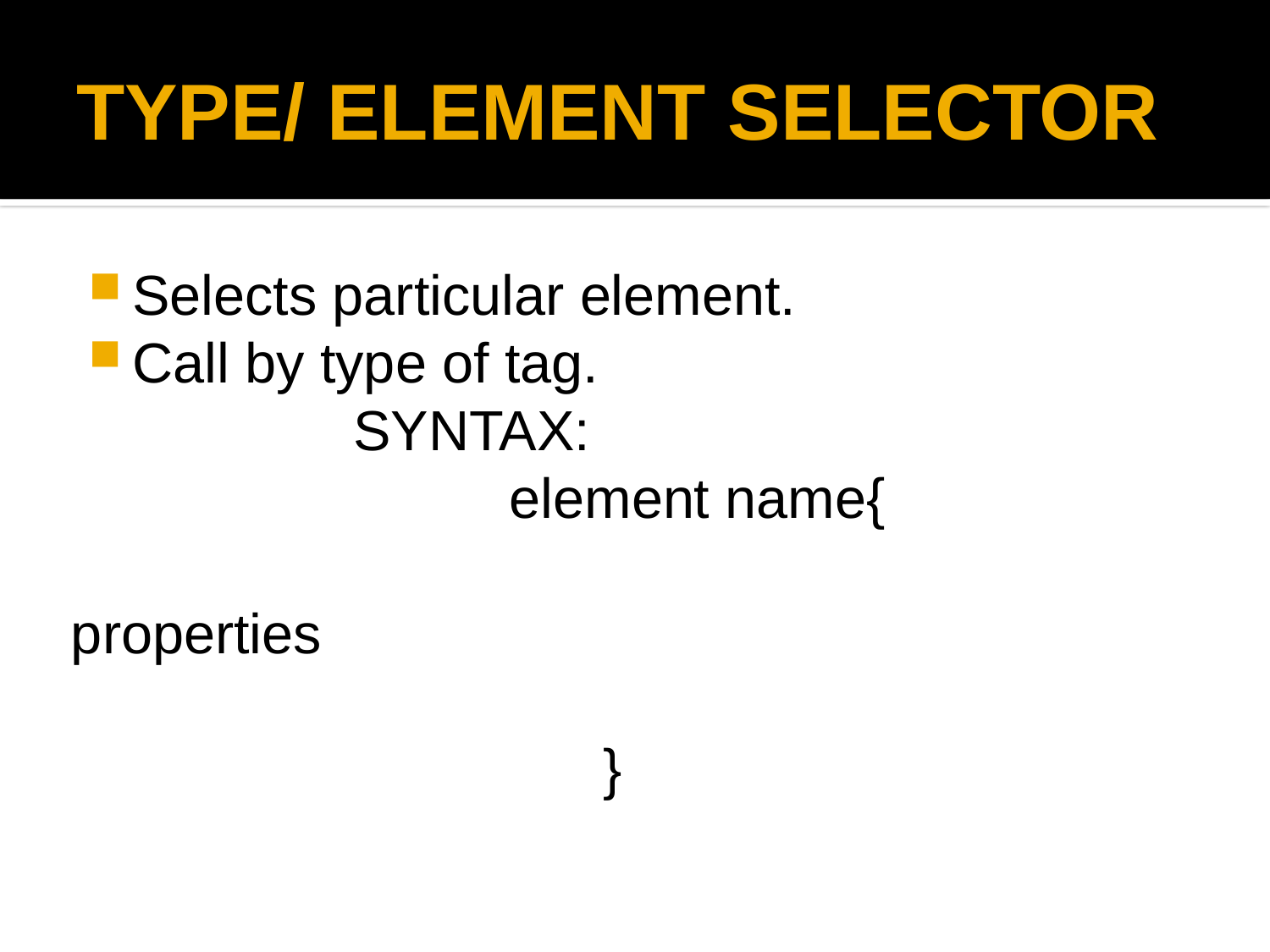

# TYPE/ ELEMENT SELECTOR
Selects particular element.
Call by type of tag.
                  SYNTAX:
                            element name{
                                                                 properties
                                                                                                          }